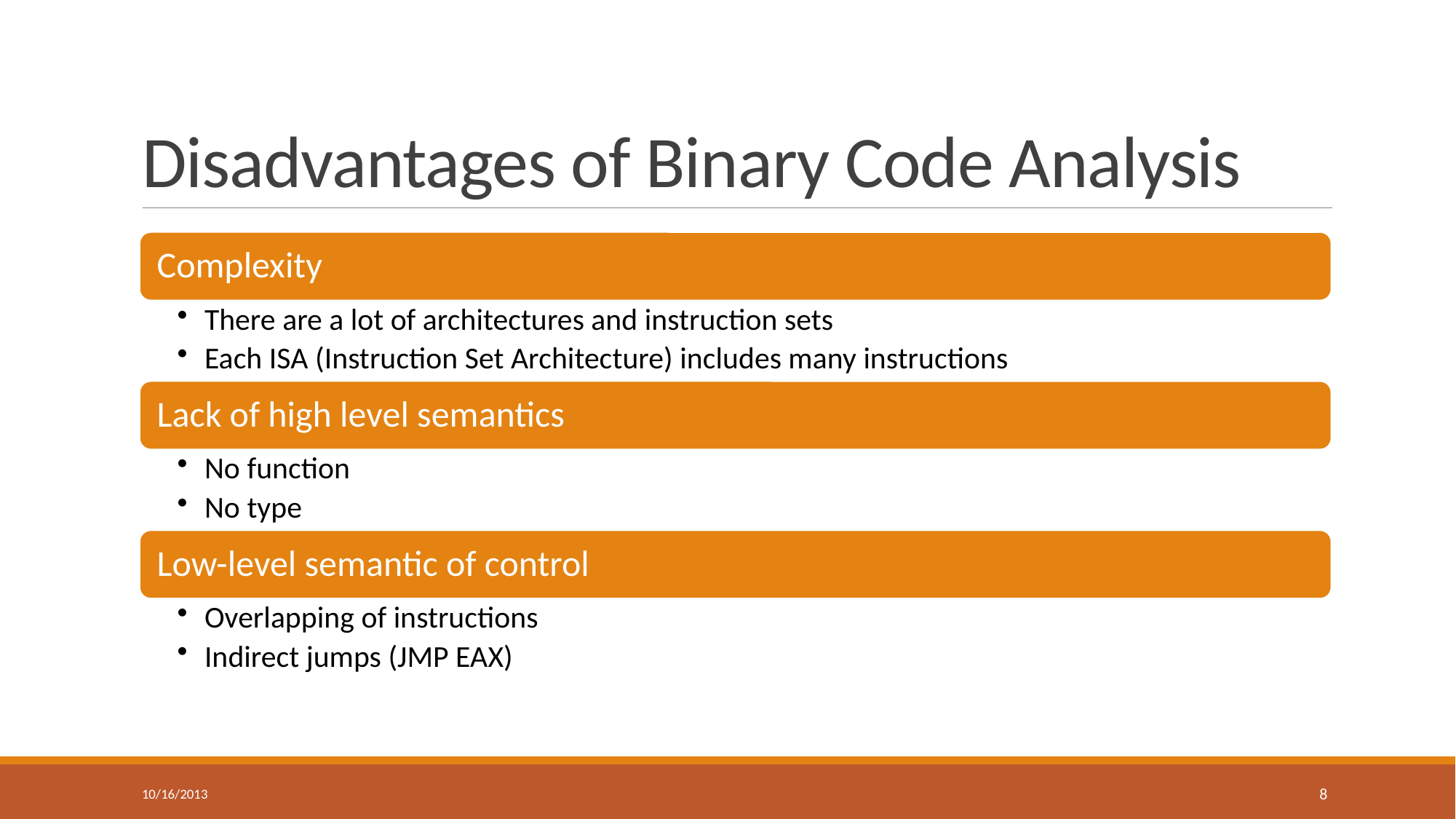

# Disadvantages of Binary Code Analysis
Complexity
There are a lot of architectures and instruction sets
Each ISA (Instruction Set Architecture) includes many instructions
Lack of high level semantics
No function
No type
Low-level semantic of control
Overlapping of instructions
Indirect jumps (JMP EAX)
10/16/2013
8